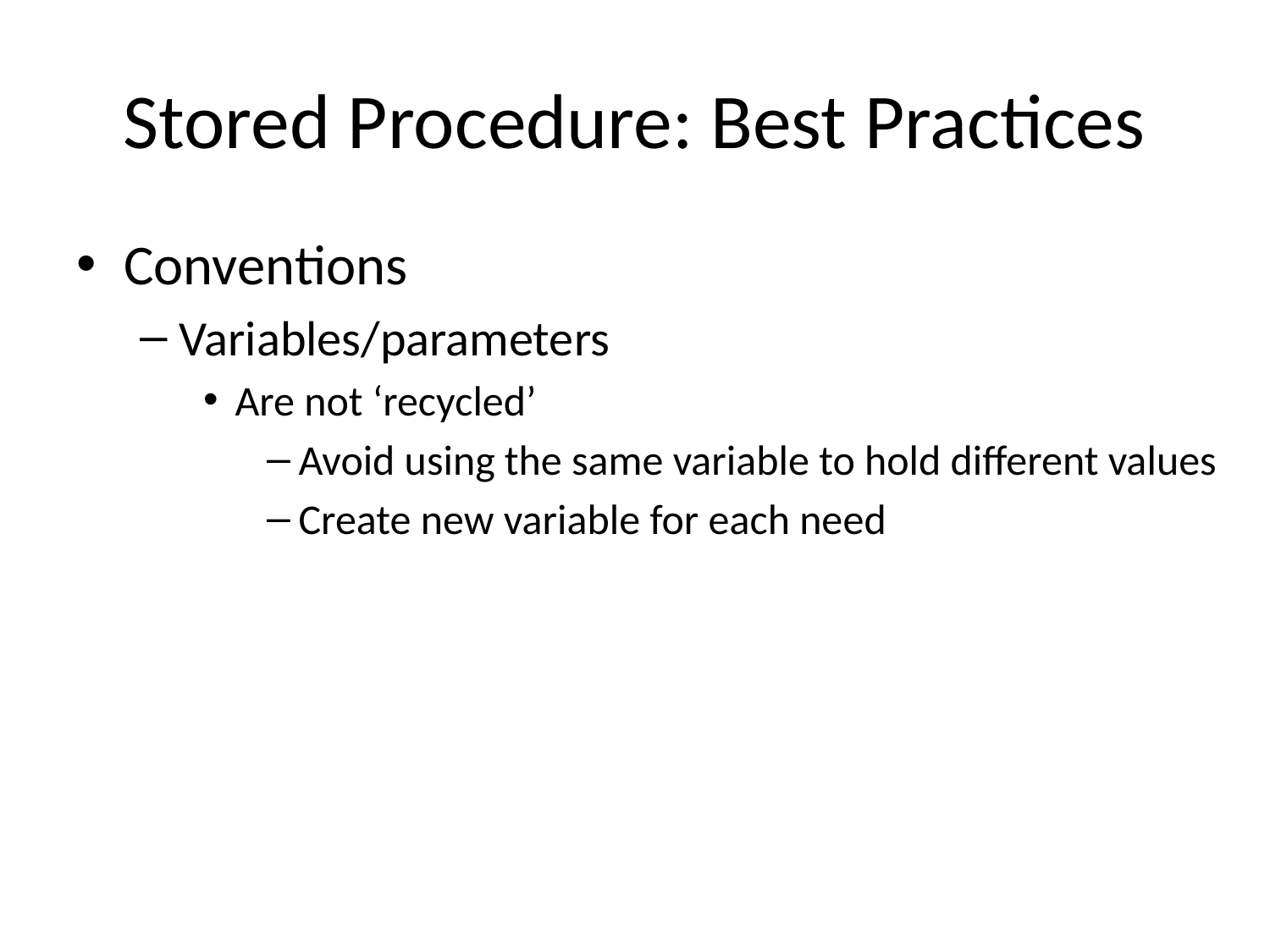

# Stored Procedure: Best Practices
Conventions
Variables/parameters
Are not ‘recycled’
Avoid using the same variable to hold different values
Create new variable for each need